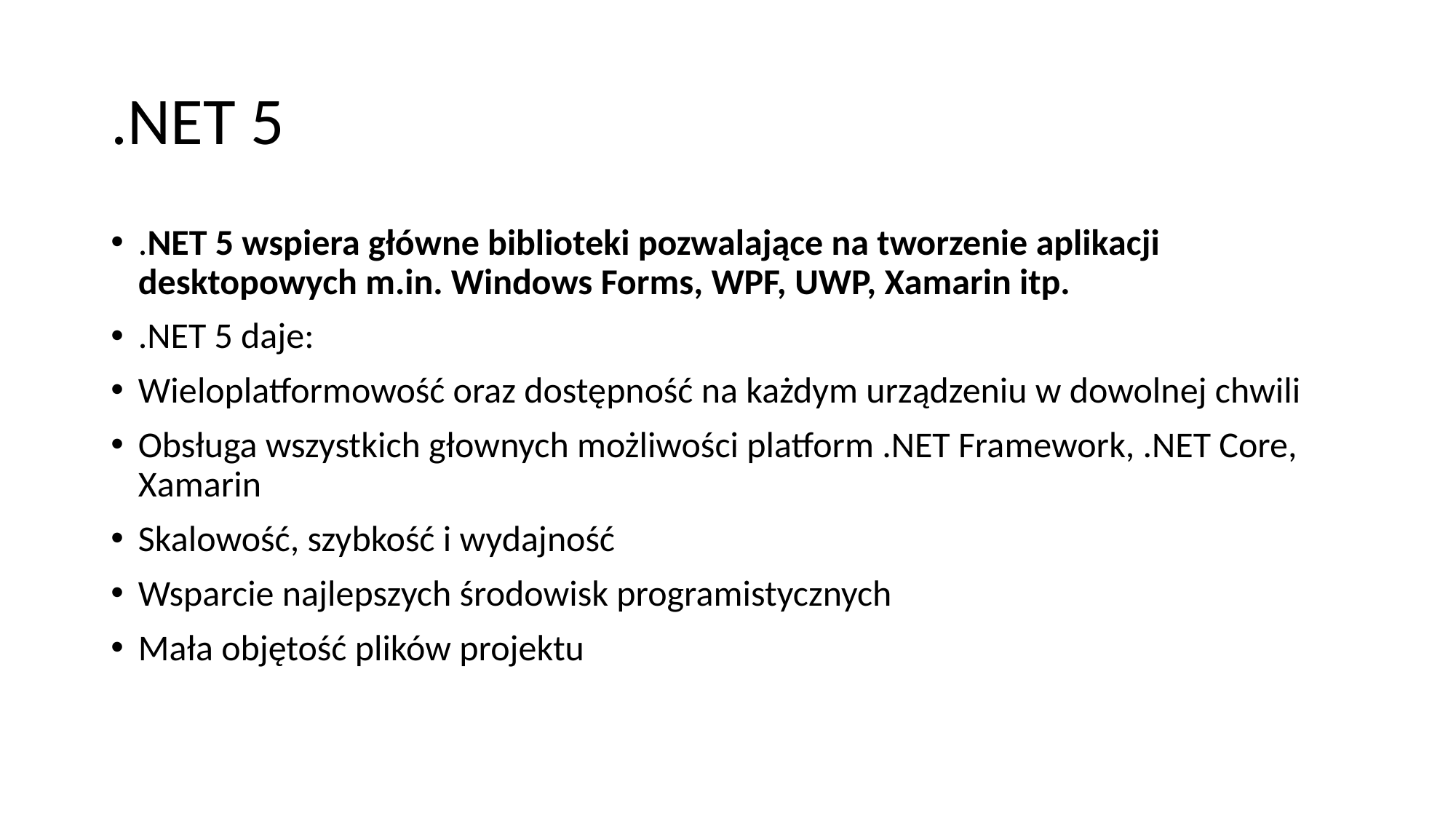

# .NET 5
.NET 5 wspiera główne biblioteki pozwalające na tworzenie aplikacji desktopowych m.in. Windows Forms, WPF, UWP, Xamarin itp.
.NET 5 daje:
Wieloplatformowość oraz dostępność na każdym urządzeniu w dowolnej chwili
Obsługa wszystkich głownych możliwości platform .NET Framework, .NET Core, Xamarin
Skalowość, szybkość i wydajność
Wsparcie najlepszych środowisk programistycznych
Mała objętość plików projektu